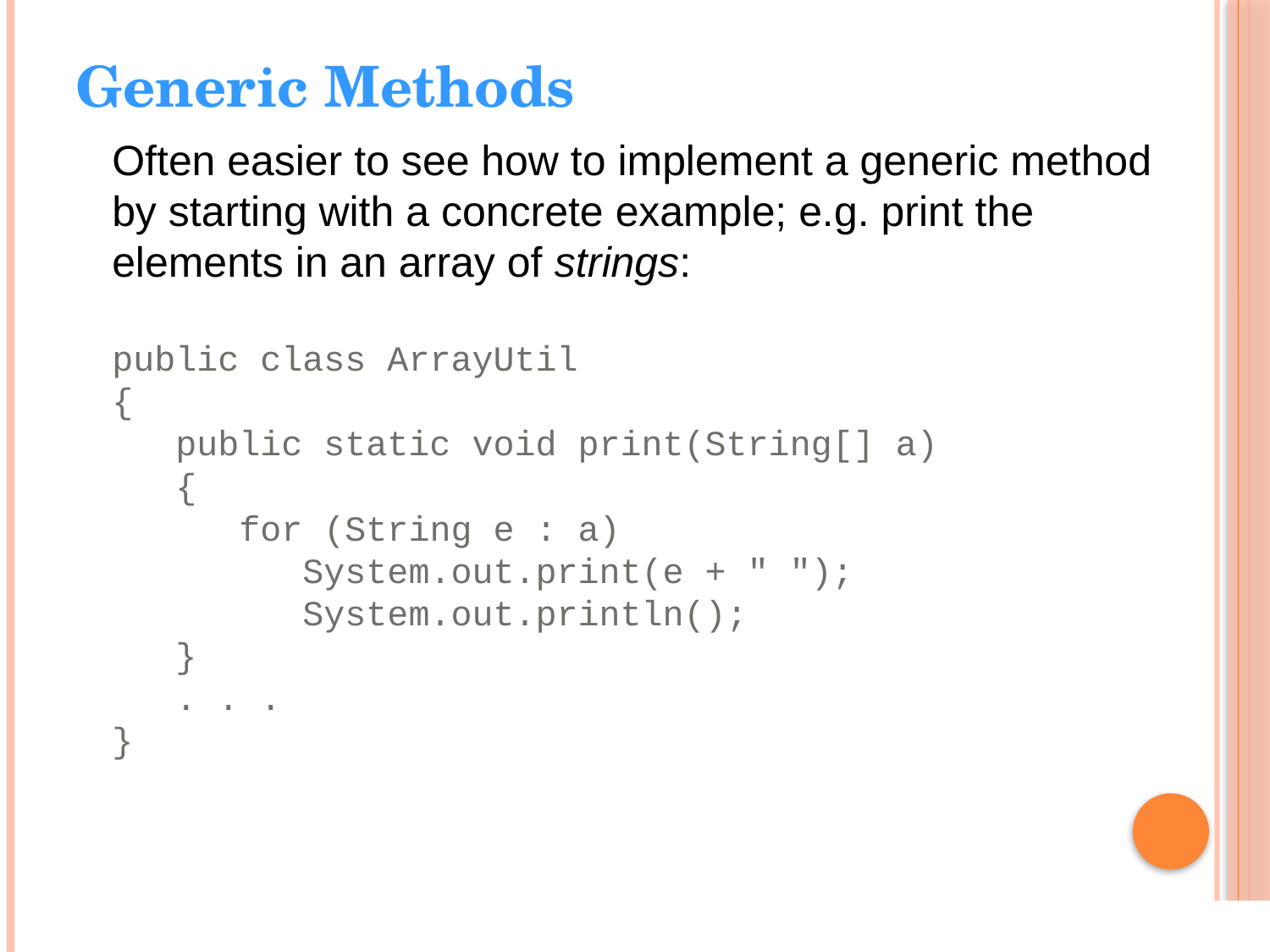

Generic Methods
Often easier to see how to implement a generic method by starting with a concrete example; e.g. print the elements in an array of strings:
public class ArrayUtil
{
   public static void print(String[] a)
   {
      for (String e : a)
         System.out.print(e + " ");
         System.out.println();
   }
   . . .
}